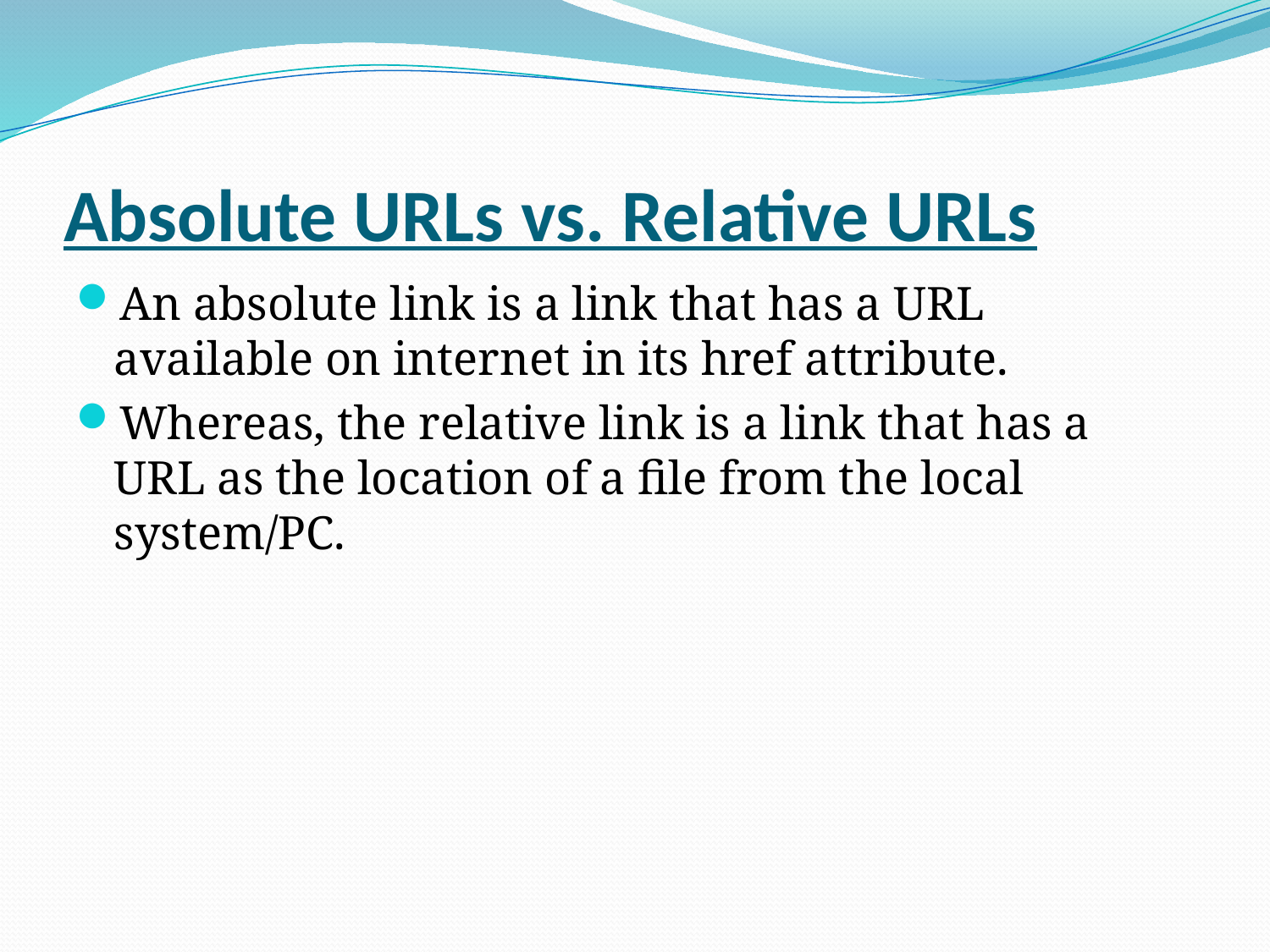

# Absolute URLs vs. Relative URLs
An absolute link is a link that has a URL available on internet in its href attribute.
Whereas, the relative link is a link that has a URL as the location of a file from the local system/PC.